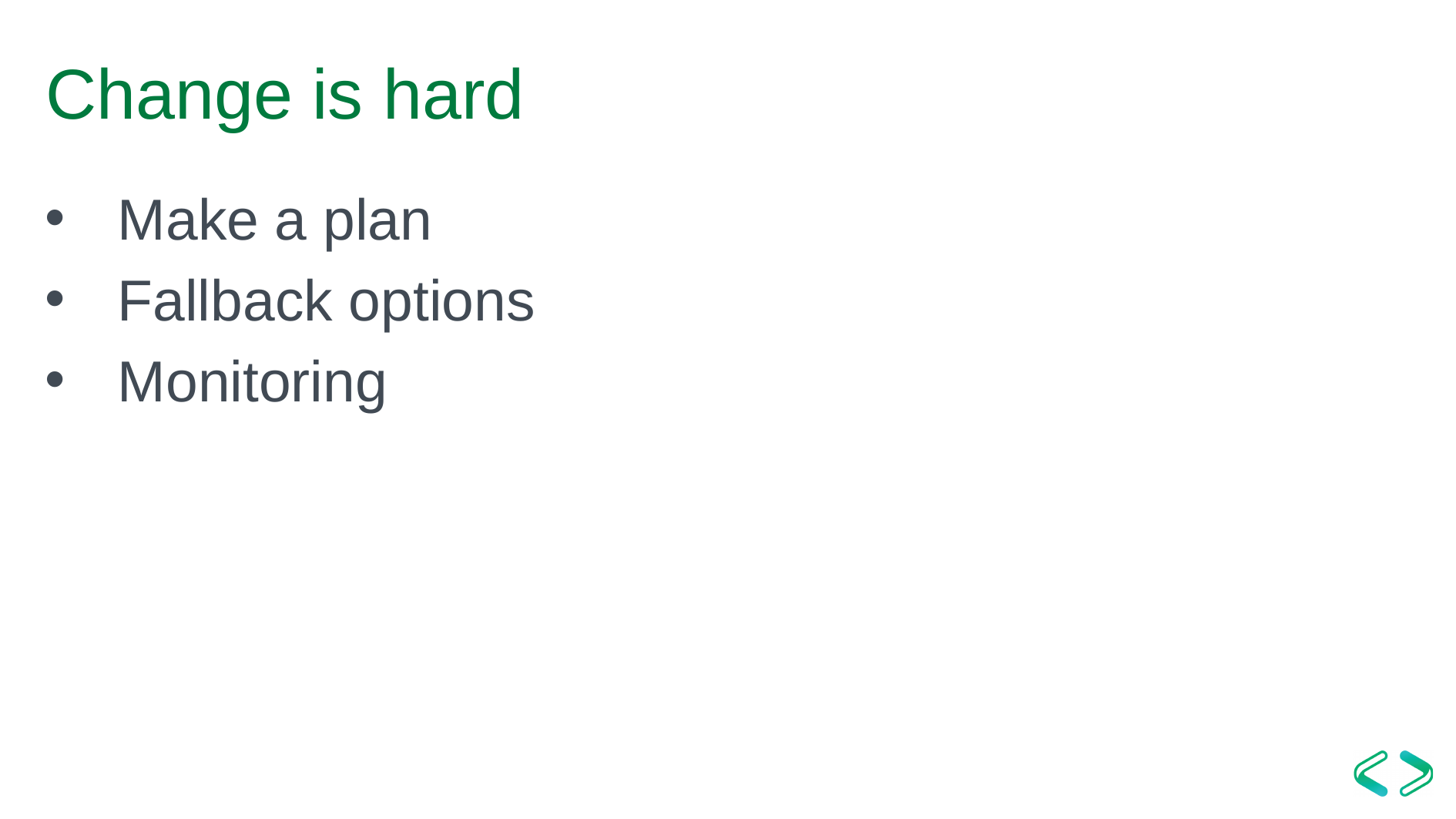

# Change is hard
Make a plan
Fallback options
Monitoring